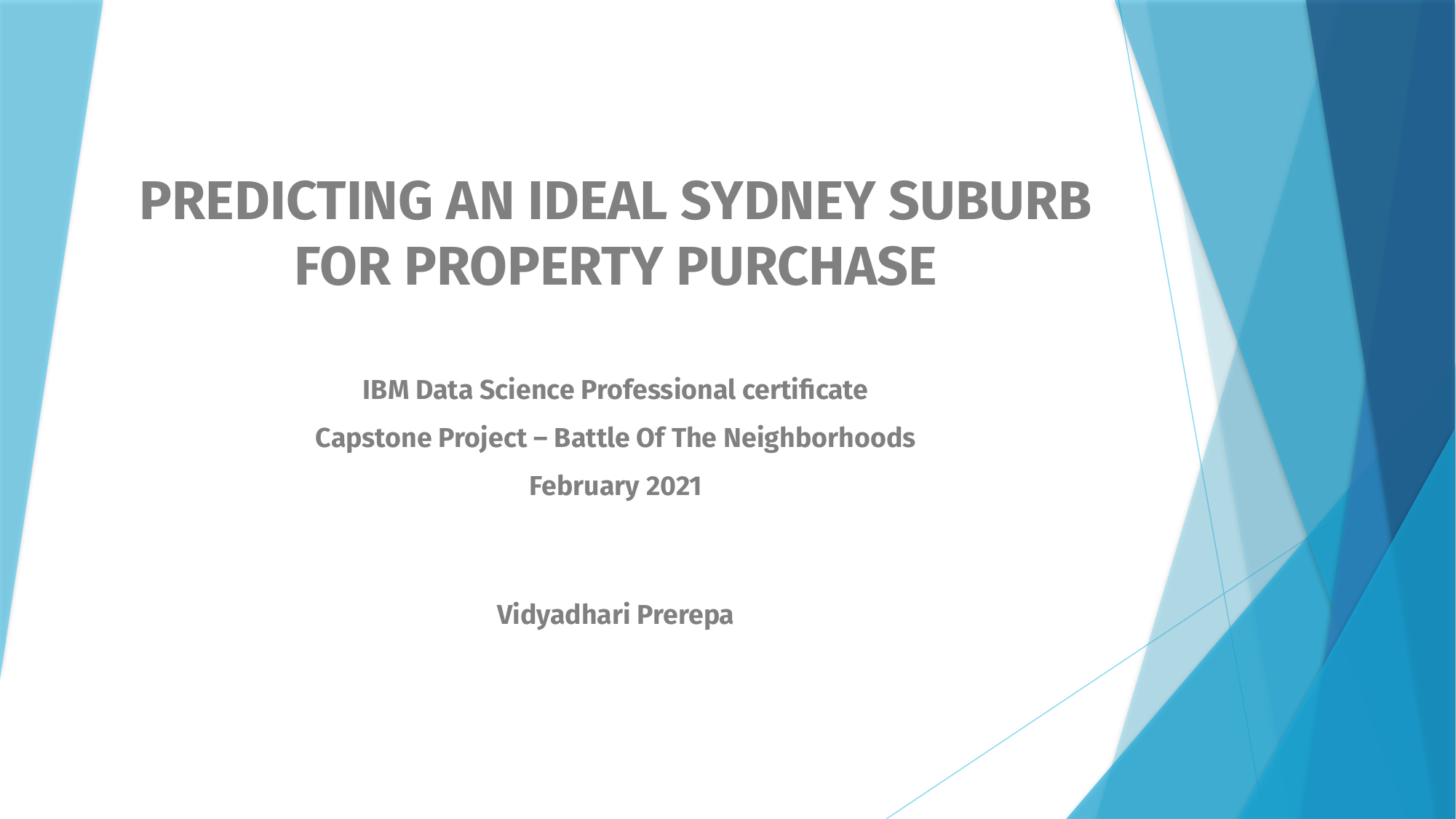

PREDICTING AN IDEAL SYDNEY SUBURB FOR PROPERTY PURCHASE

IBM Data Science Professional certificate
Capstone Project – Battle Of The Neighborhoods
February 2021

Vidyadhari Prerepa